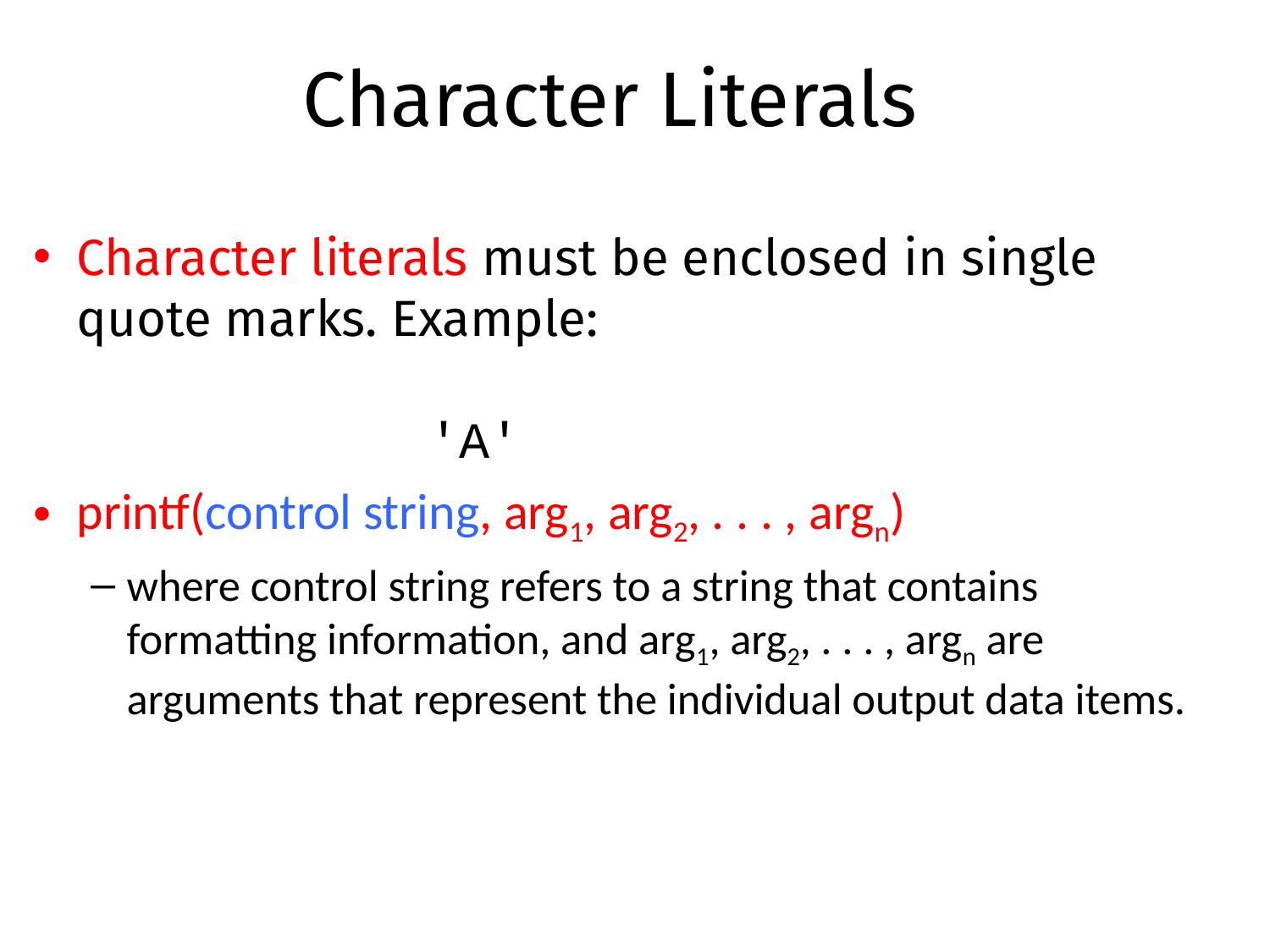

# Character Literals
Character literals must be enclosed in single quote marks. Example:
                          'A'
printf(control string, arg1, arg2, . . . , argn)
where control string refers to a string that contains formatting information, and arg1, arg2, . . . , argn are arguments that represent the individual output data items.